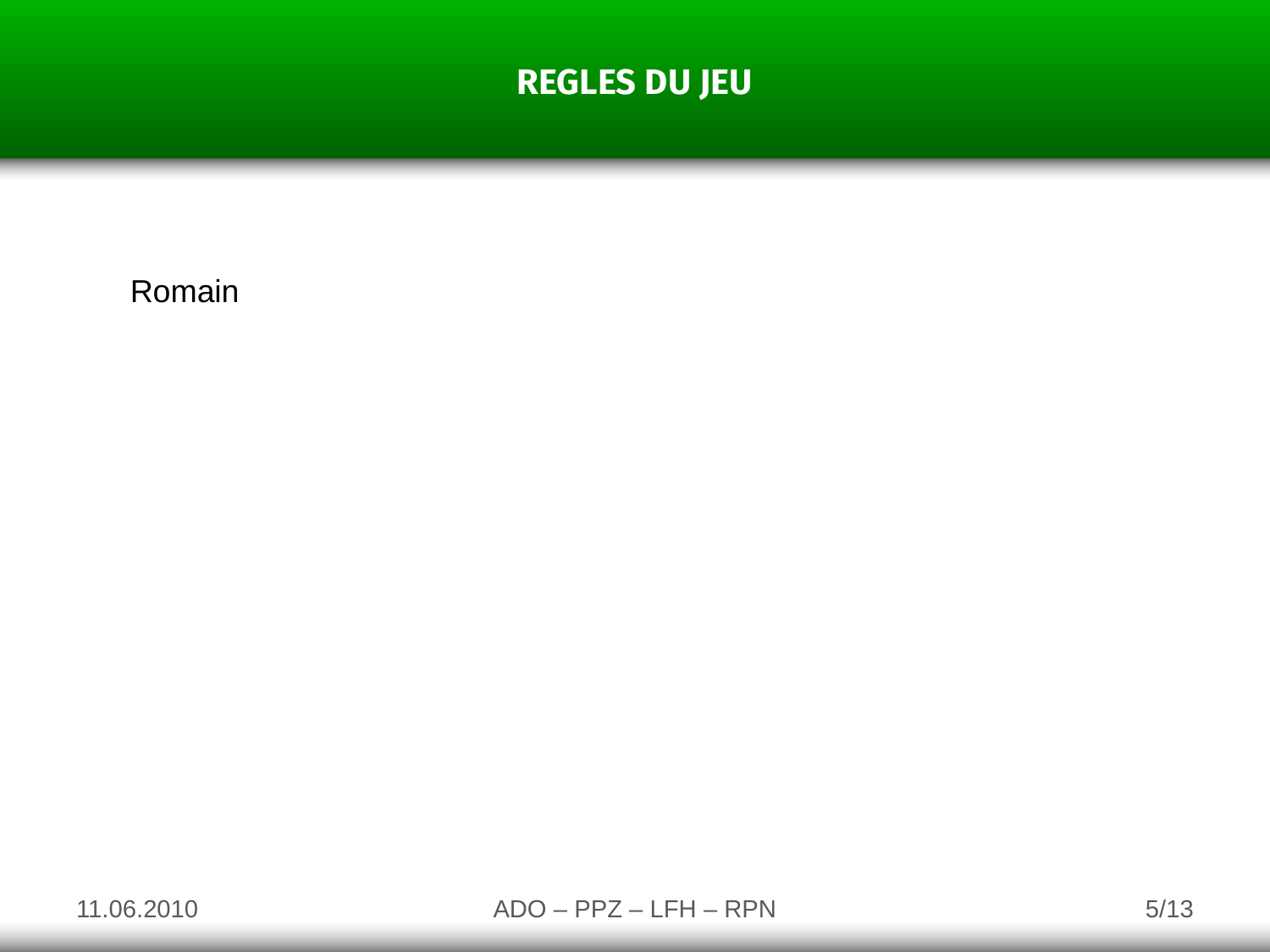

REGLES DU JEU

Romain

11.06.2010
ADO – PPZ – LFH – RPN
5/13